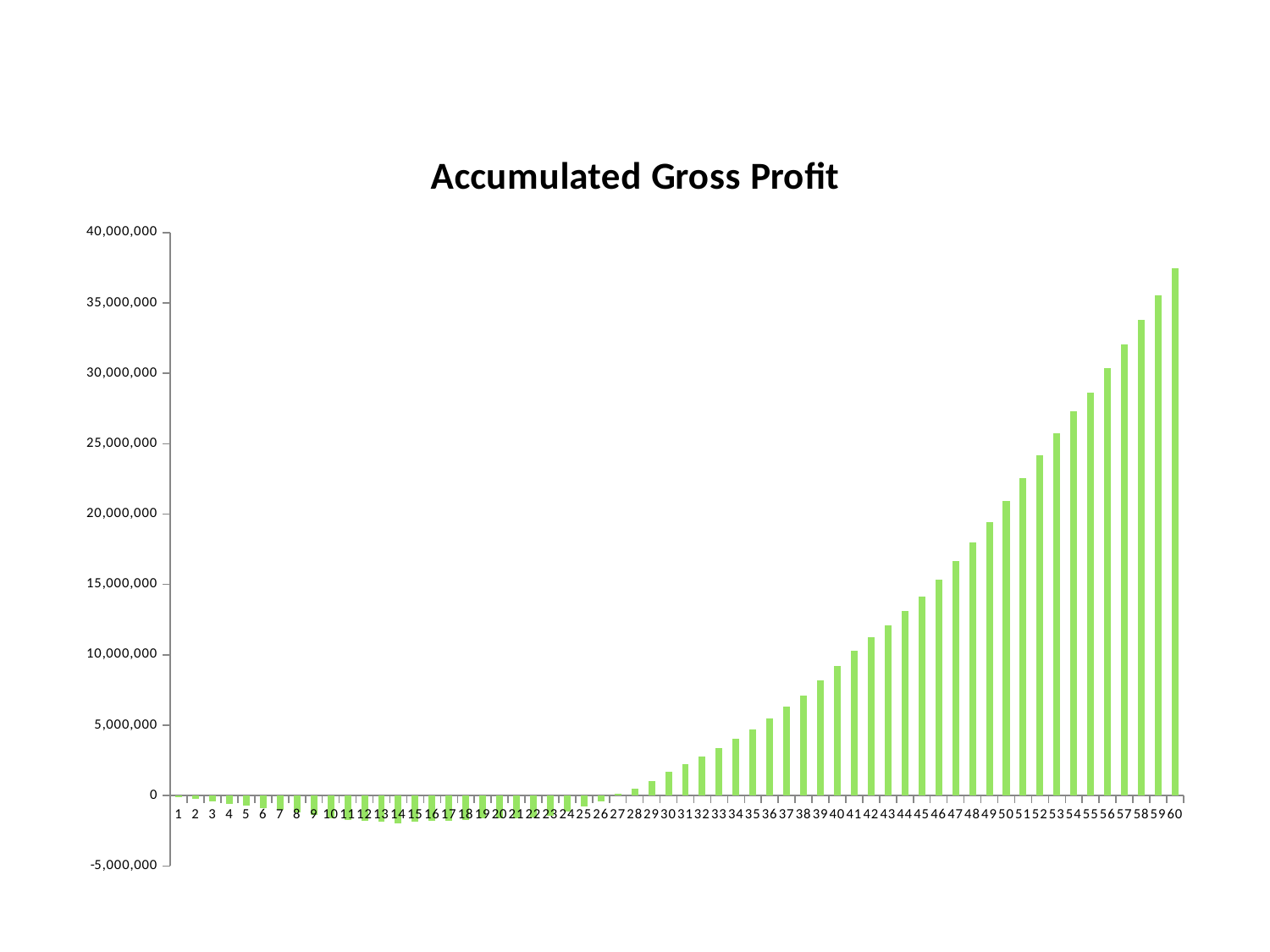

### Chart: Accumulated Gross Profit

| Category | Acc. Gross Profit |
|---|---|
| 1 | -86404.28199999989 |
| 2 | -262086.04599999986 |
| 3 | -391890.1259999997 |
| 4 | -576662.9739999996 |
| 5 | -739869.786 |
| 6 | -900236.7379999992 |
| 7 | -1036354.8279999986 |
| 8 | -1209099.6179999982 |
| 9 | -1405118.7979999997 |
| 10 | -1598890.8500000006 |
| 11 | -1744020.4560000016 |
| 12 | -1822898.5400000056 |
| 13 | -1879125.722000007 |
| 14 | -1969513.5020000055 |
| 15 | -1863005.6840000083 |
| 16 | -1825605.886 |
| 17 | -1814152.413999999 |
| 18 | -1743112.5700000124 |
| 19 | -1621230.2480000136 |
| 20 | -1600763.9320000042 |
| 21 | -1609949.0040000044 |
| 22 | -1554564.712000012 |
| 23 | -1427849.5540000345 |
| 24 | -1153179.4500000072 |
| 25 | -796680.2199999564 |
| 26 | -395124.8979999465 |
| 27 | 101033.8800000255 |
| 28 | 513225.77600001404 |
| 29 | 1005668.9799999702 |
| 30 | 1678772.085999983 |
| 31 | 2232745.839999935 |
| 32 | 2768123.5439999406 |
| 33 | 3349299.1719999784 |
| 34 | 4006320.7439999604 |
| 35 | 4707689.385999922 |
| 36 | 5473462.745999845 |
| 37 | 6309652.533999791 |
| 38 | 7130234.611999765 |
| 39 | 8194246.931999721 |
| 40 | 9192133.013999704 |
| 41 | 10259269.315999577 |
| 42 | 11258278.799999598 |
| 43 | 12077702.377999572 |
| 44 | 13111259.473999538 |
| 45 | 14118887.393999692 |
| 46 | 15365380.130000014 |
| 47 | 16648217.98200027 |
| 48 | 18006245.466000162 |
| 49 | 19424418.670000263 |
| 50 | 20950376.96400043 |
| 51 | 22551318.87600036 |
| 52 | 24163856.538000315 |
| 53 | 25759099.470000252 |
| 54 | 27320937.174000073 |
| 55 | 28645597.567999944 |
| 56 | 30387951.697999887 |
| 57 | 32041065.521999806 |
| 58 | 33800828.837999396 |
| 59 | 35571423.18799981 |
| 60 | 37493366.980000034 |